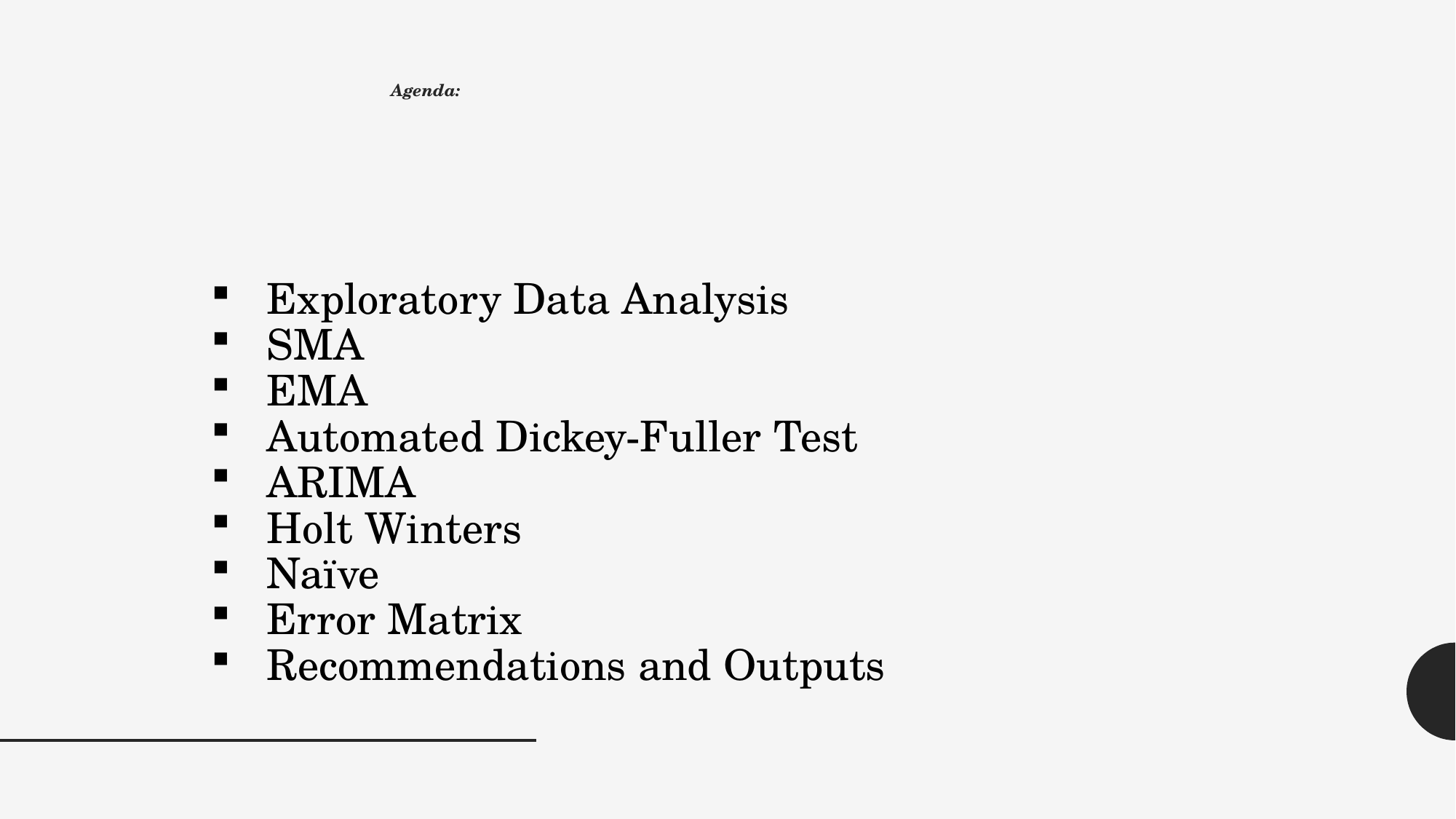

# Agenda:
Exploratory Data Analysis
SMA
EMA
Automated Dickey-Fuller Test
ARIMA
Holt Winters
Naïve
Error Matrix
Recommendations and Outputs